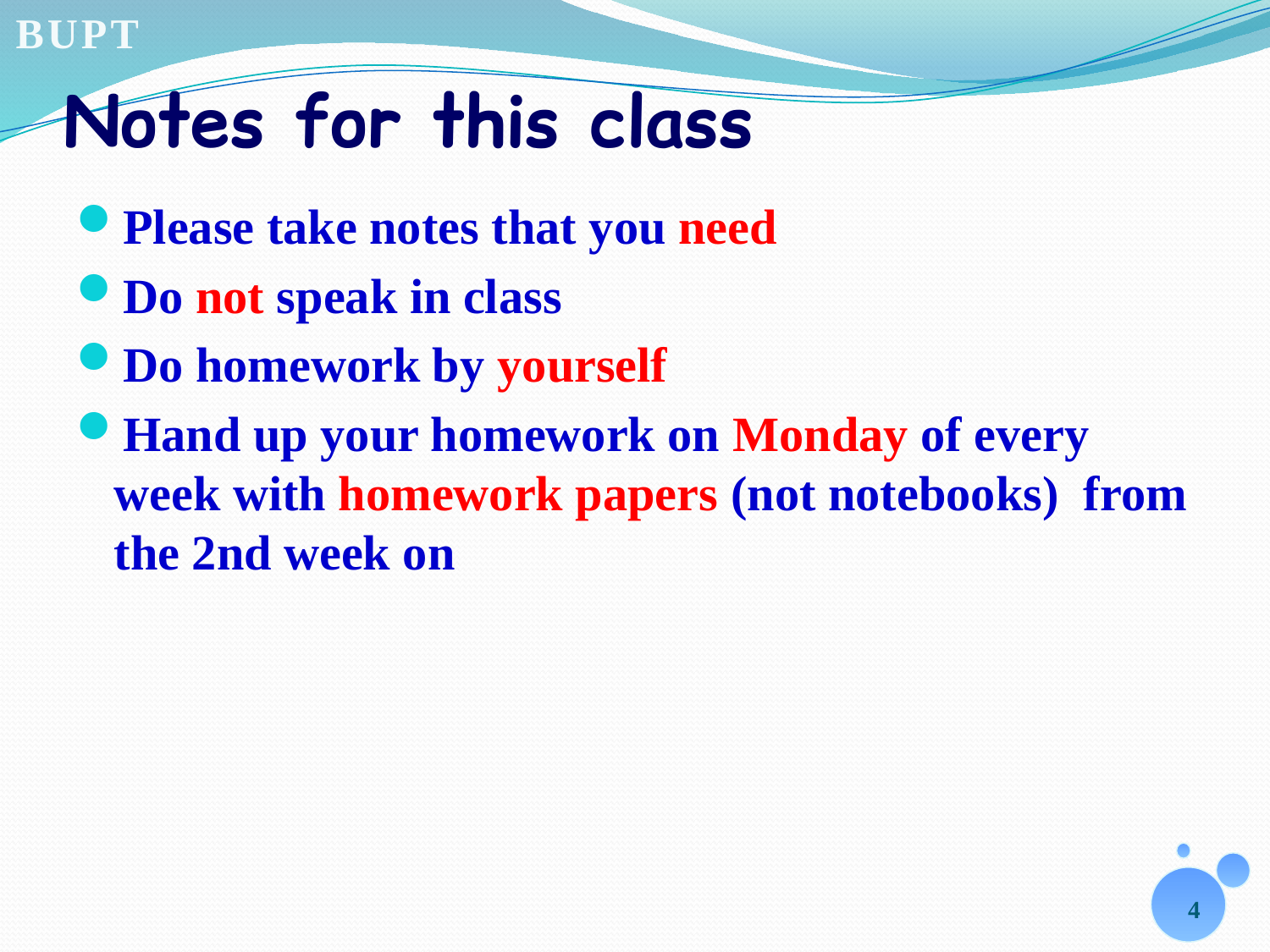

Notes for this class
Please take notes that you need
Do not speak in class
Do homework by yourself
Hand up your homework on Monday of every week with homework papers (not notebooks)  from the 2nd week on
4